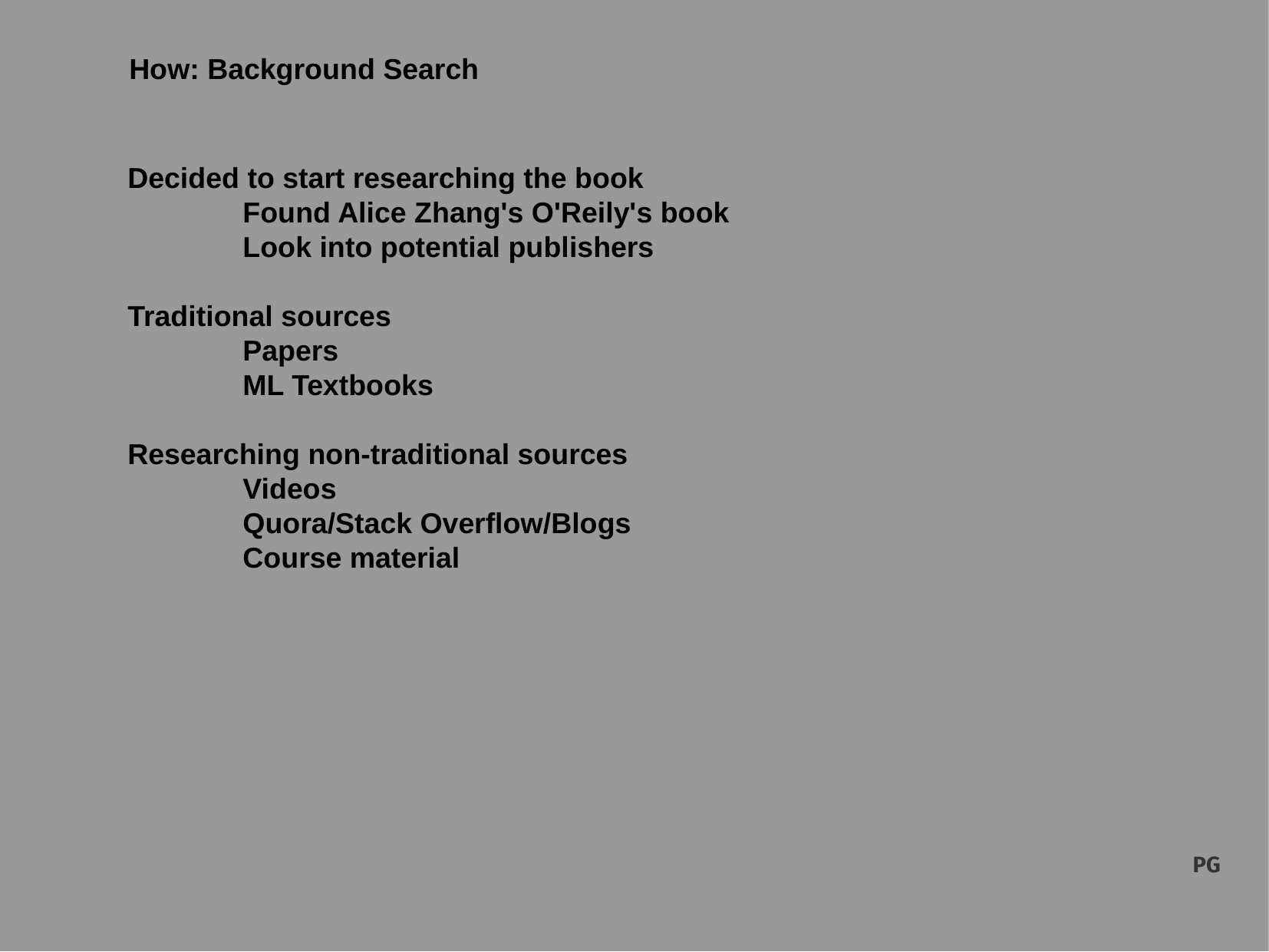

How: Background Search
Decided to start researching the book
	Found Alice Zhang's O'Reily's book
	Look into potential publishers

Traditional sources
	Papers
	ML Textbooks

Researching non-traditional sources
	Videos
	Quora/Stack Overflow/Blogs
	Course material